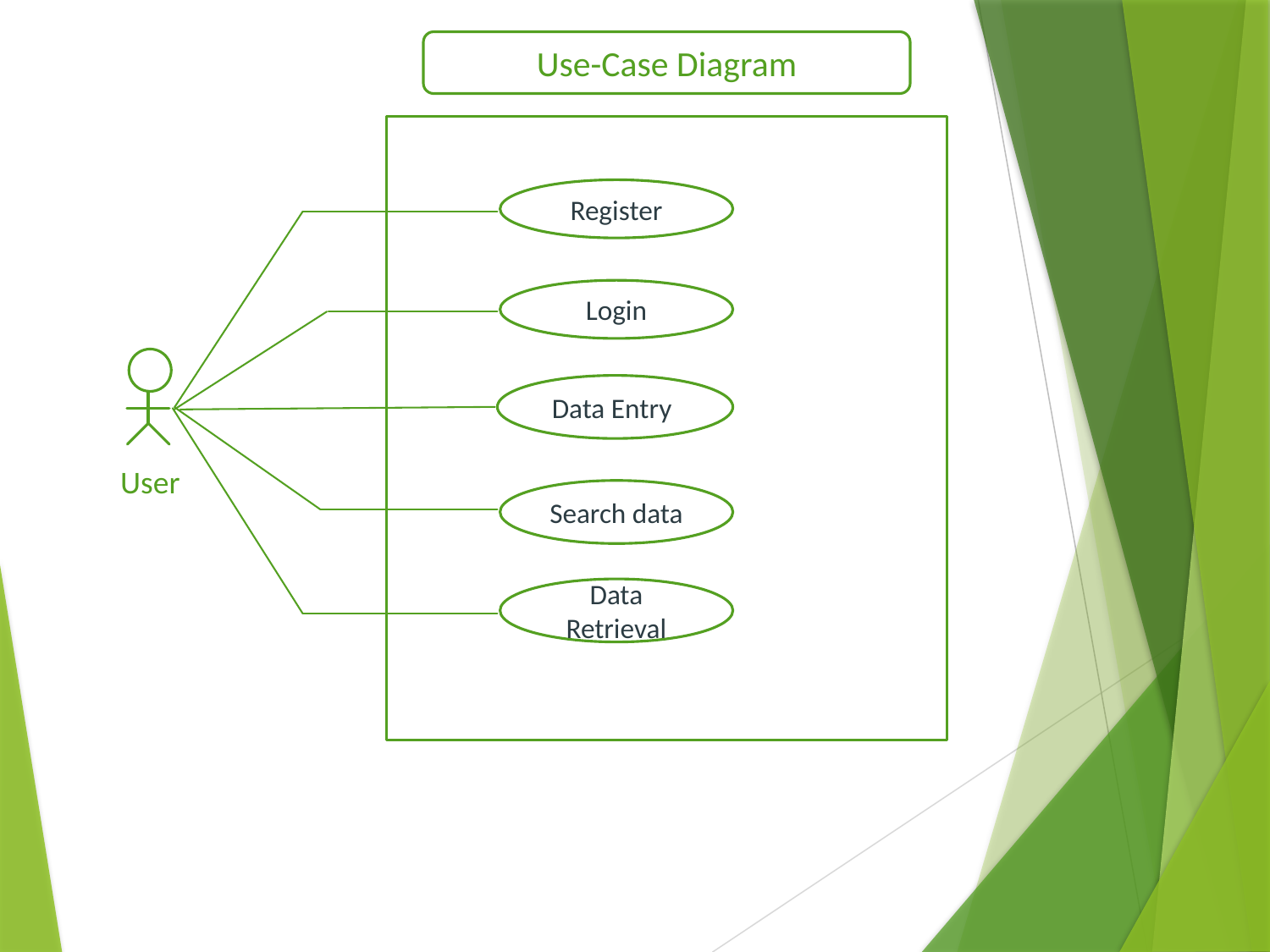

Use-Case Diagram

Register
Login

Data Entry
User
Search data
Data Retrieval